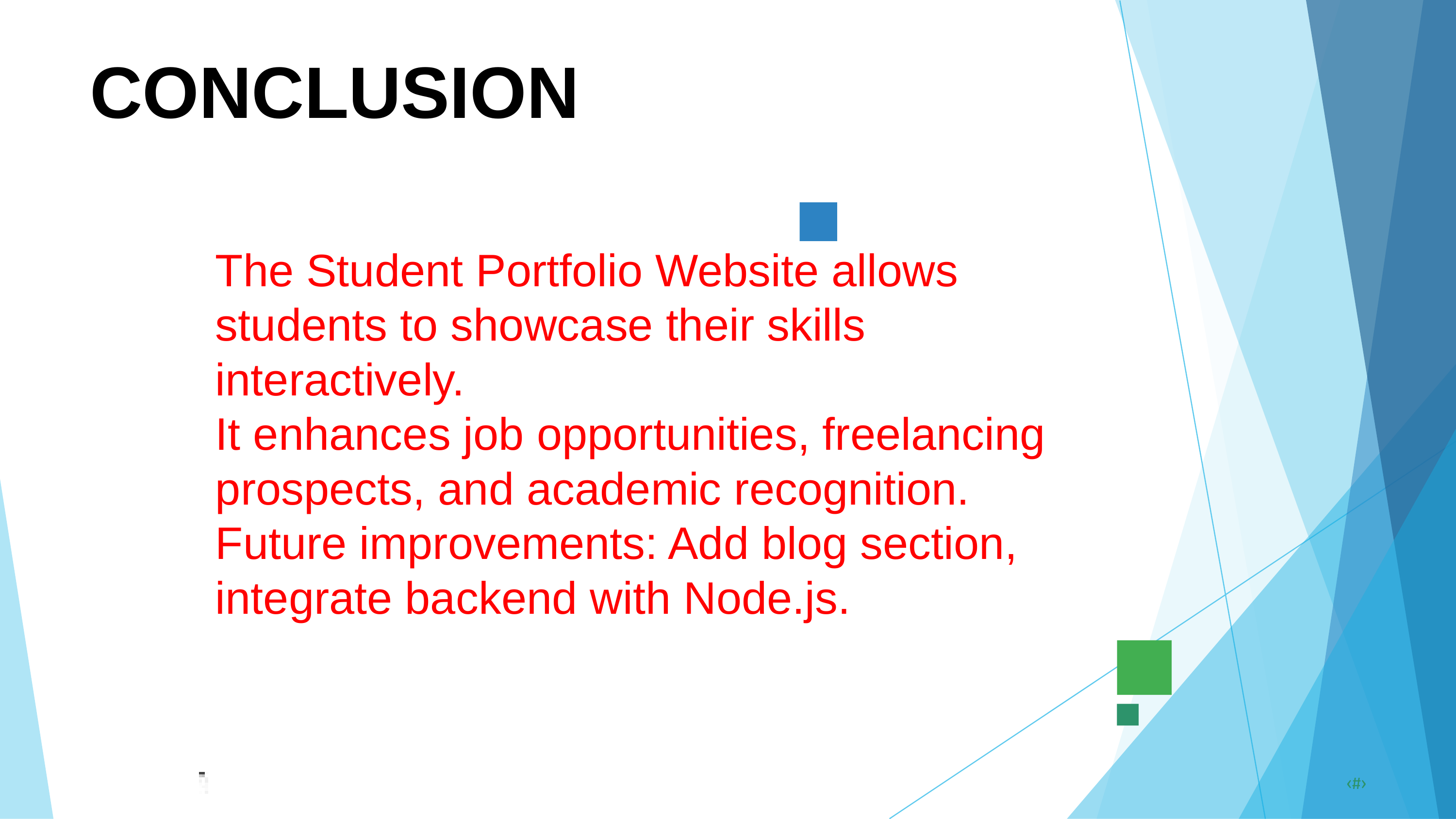

CONCLUSION

The Student Portfolio Website allows students to showcase their skills interactively.
It enhances job opportunities, freelancing prospects, and academic recognition.
Future improvements: Add blog section, integrate backend with Node.js.

‹#›